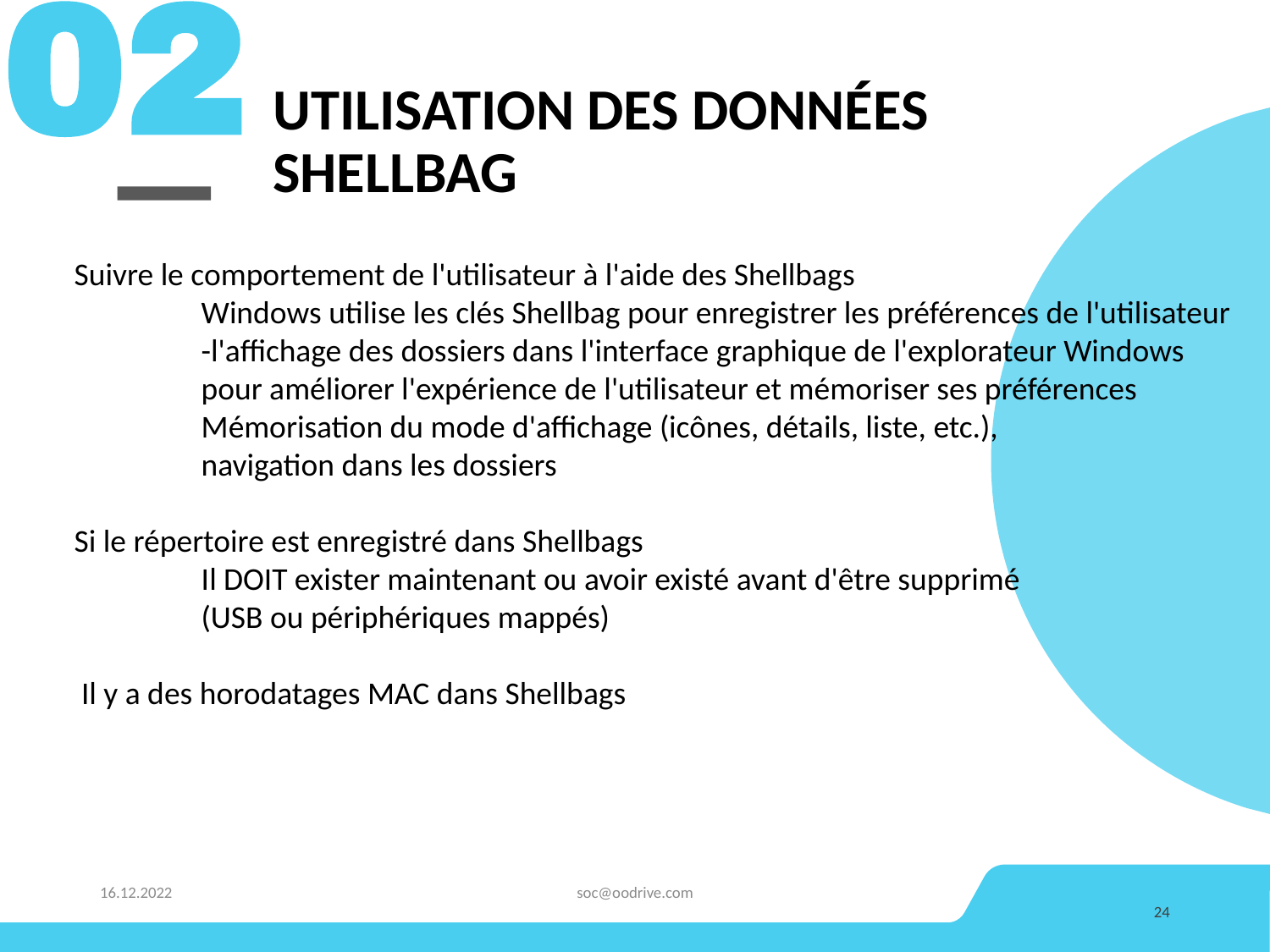

02
# Utilisation des données Shellbag

Suivre le comportement de l'utilisateur à l'aide des Shellbags
	Windows utilise les clés Shellbag pour enregistrer les préférences de l'utilisateur
	-l'affichage des dossiers dans l'interface graphique de l'explorateur Windows
	pour améliorer l'expérience de l'utilisateur et mémoriser ses préférences
	Mémorisation du mode d'affichage (icônes, détails, liste, etc.),
	navigation dans les dossiers

Si le répertoire est enregistré dans Shellbags
	Il DOIT exister maintenant ou avoir existé avant d'être supprimé
	(USB ou périphériques mappés)

 Il y a des horodatages MAC dans Shellbags

16.12.2022
soc@oodrive.com
24